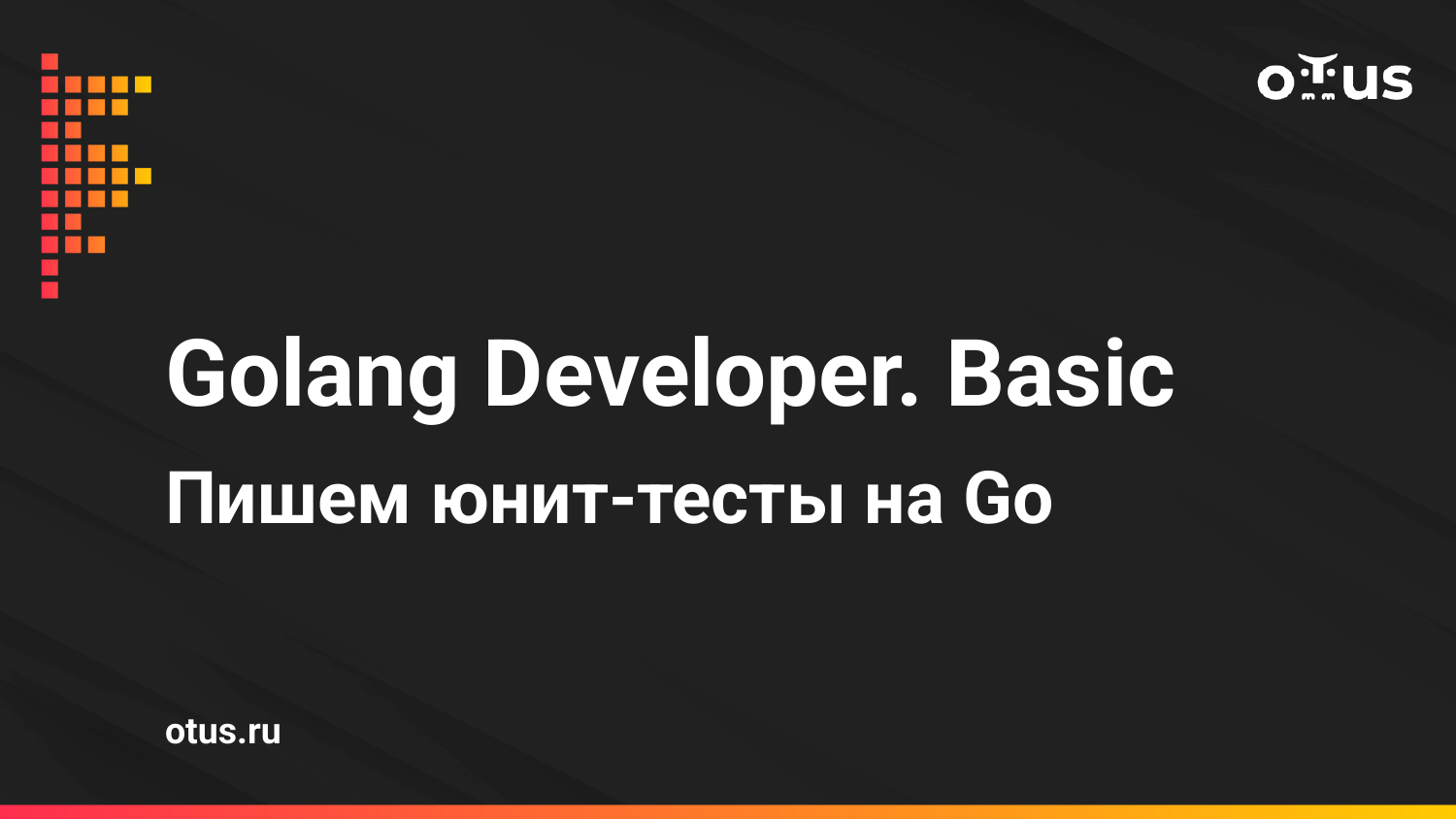

Golang Developer. Basic
Пишем юнит-тесты на Go

otus.ru